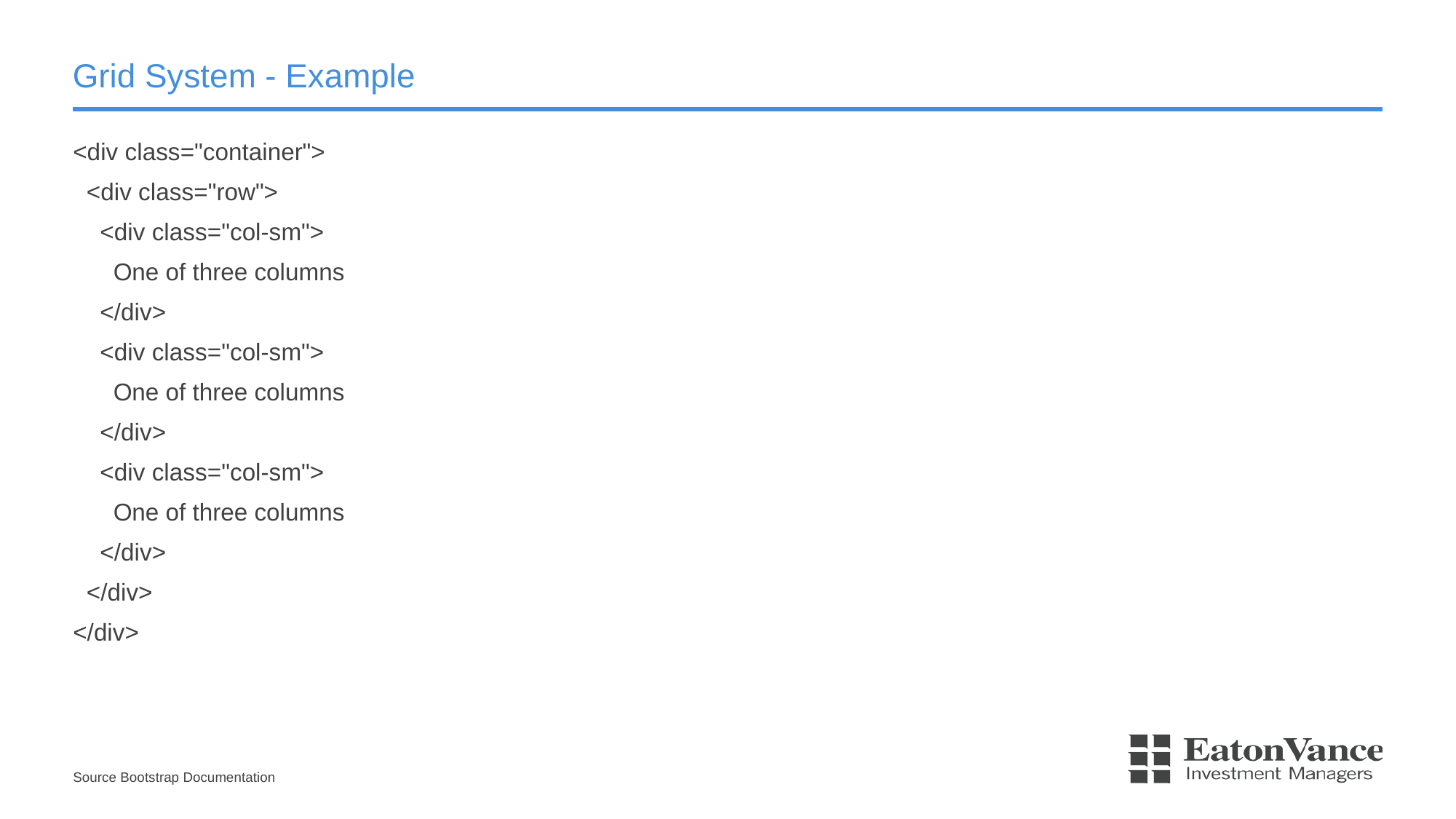

# Grid System - Example
<div class="container">
  <div class="row">
    <div class="col-sm">
      One of three columns
    </div>
    <div class="col-sm">
      One of three columns
    </div>
    <div class="col-sm">
      One of three columns
    </div>
  </div>
</div>
Source Bootstrap Documentation